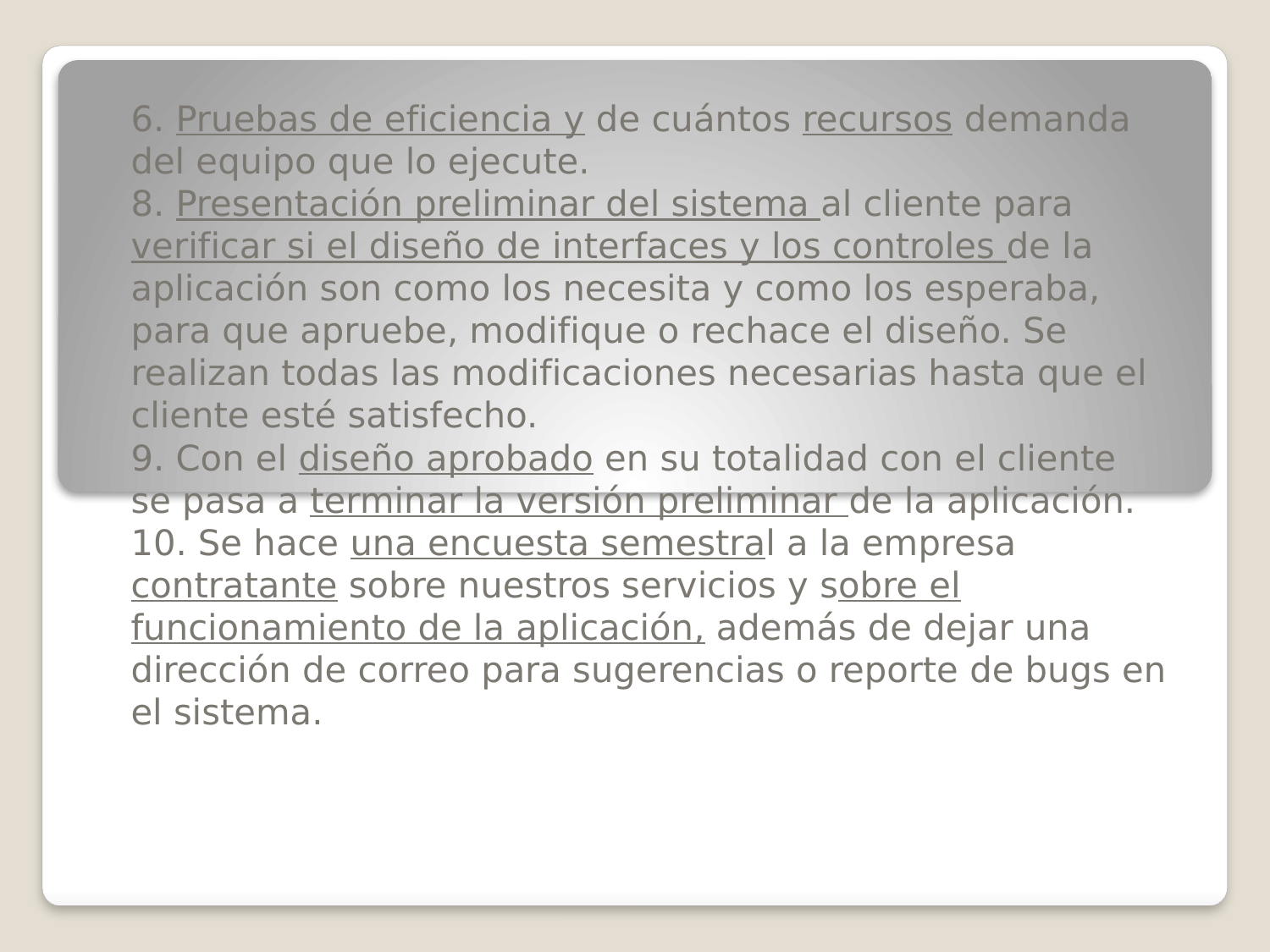

6. Pruebas de eficiencia y de cuántos recursos demanda del equipo que lo ejecute.
8. Presentación preliminar del sistema al cliente para verificar si el diseño de interfaces y los controles de la aplicación son como los necesita y como los esperaba, para que apruebe, modifique o rechace el diseño. Se realizan todas las modificaciones necesarias hasta que el cliente esté satisfecho.
9. Con el diseño aprobado en su totalidad con el cliente se pasa a terminar la versión preliminar de la aplicación.
10. Se hace una encuesta semestral a la empresa contratante sobre nuestros servicios y sobre el funcionamiento de la aplicación, además de dejar una dirección de correo para sugerencias o reporte de bugs en el sistema.